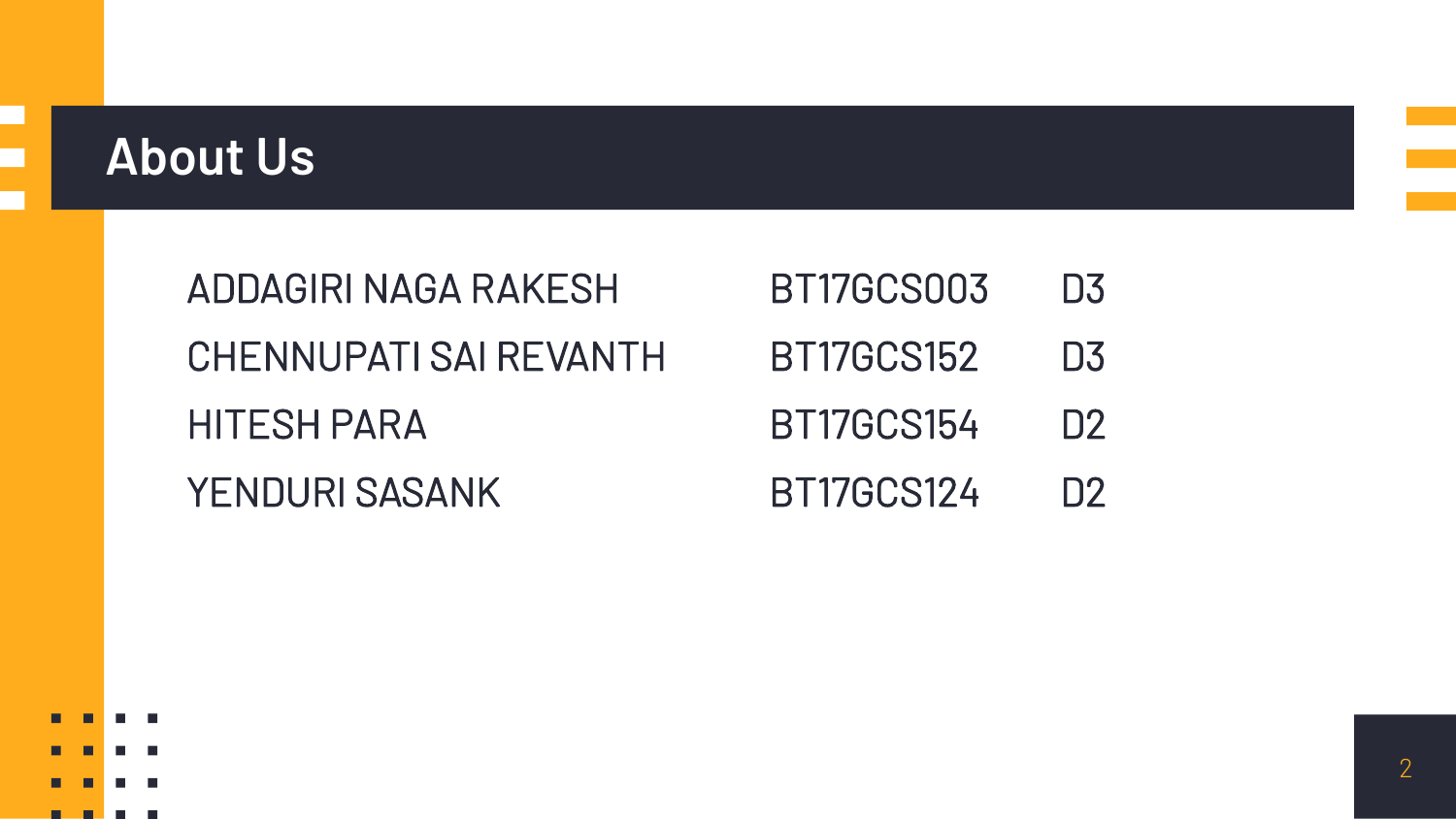

# About Us
ADDAGIRI NAGA RAKESH		BT17GCS003	D3
CHENNUPATI SAI REVANTH	BT17GCS152	D3
HITESH PARA			BT17GCS154	D2
YENDURI SASANK		BT17GCS124	D2
2